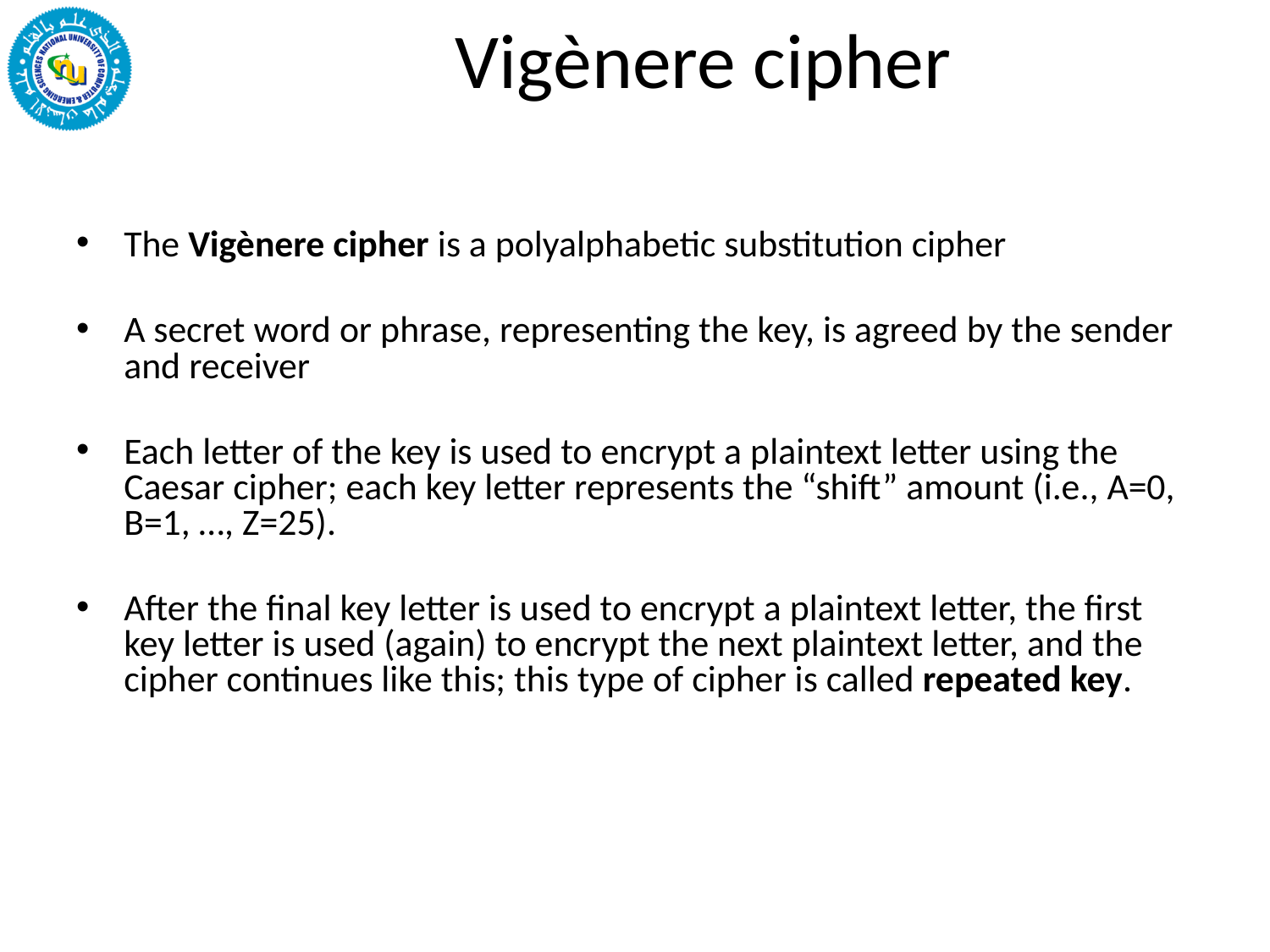

# Vigènere cipher
The Vigènere cipher is a polyalphabetic substitution cipher

A secret word or phrase, representing the key, is agreed by the sender and receiver

Each letter of the key is used to encrypt a plaintext letter using the Caesar cipher; each key letter represents the “shift” amount (i.e., A=0, B=1, …, Z=25).

After the final key letter is used to encrypt a plaintext letter, the first key letter is used (again) to encrypt the next plaintext letter, and the cipher continues like this; this type of cipher is called repeated key.